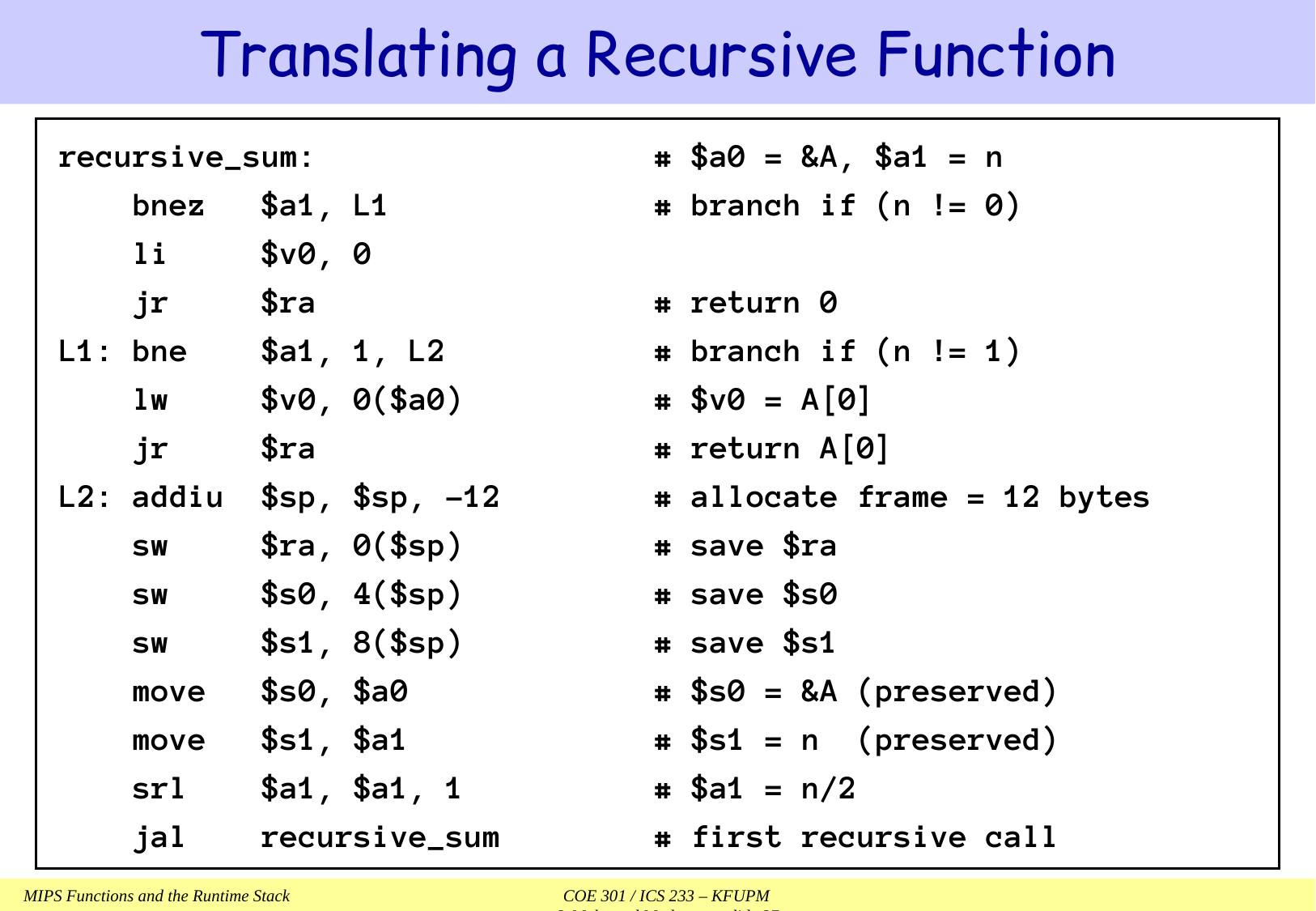

# Translating a Recursive Function
recursive_sum:	# $a0 = &A, $a1 = n
    bnez   $a1, L1	# branch if (n != 0)
    li     $v0, 0
    jr     $ra	# return 0
L1: bne    $a1, 1, L2	# branch if (n != 1)
    lw     $v0, 0($a0)	# $v0 = A[0]
    jr     $ra	# return A[0]
L2: addiu  $sp, $sp, -12	# allocate frame = 12 bytes
    sw     $ra, 0($sp)	# save $ra
    sw     $s0, 4($sp)	# save $s0
    sw     $s1, 8($sp)	# save $s1
    move   $s0, $a0	# $s0 = &A (preserved)
    move   $s1, $a1	# $s1 = n  (preserved)
    srl    $a1, $a1, 1	# $a1 = n/2
    jal    recursive_sum	# first recursive call